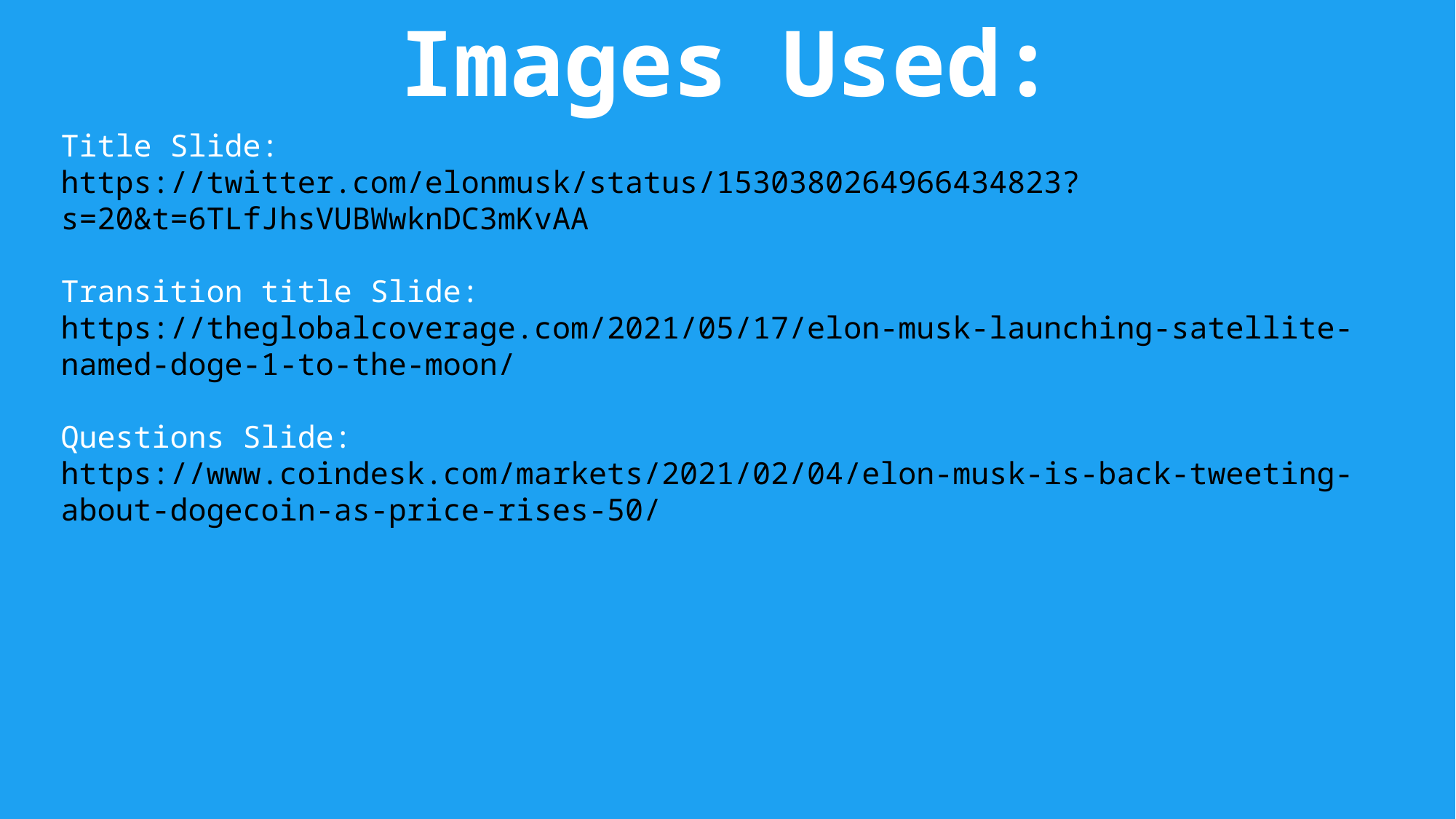

Images Used:
Title Slide:
https://twitter.com/elonmusk/status/1530380264966434823?s=20&t=6TLfJhsVUBWwknDC3mKvAA

Transition title Slide:
https://theglobalcoverage.com/2021/05/17/elon-musk-launching-satellite-named-doge-1-to-the-moon/

Questions Slide:
https://www.coindesk.com/markets/2021/02/04/elon-musk-is-back-tweeting-about-dogecoin-as-price-rises-50/